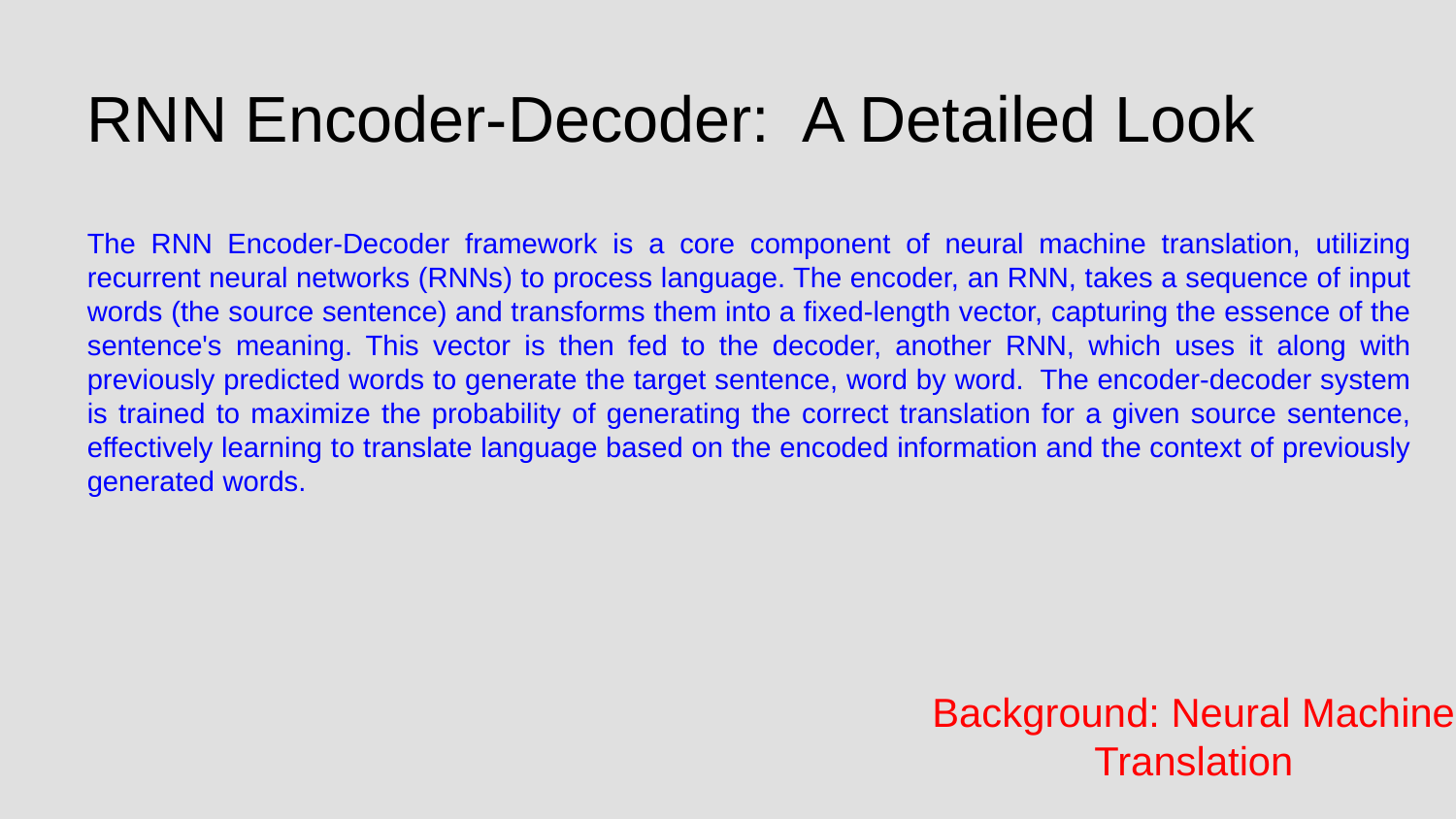

RNN Encoder-Decoder:  A Detailed Look
The RNN Encoder-Decoder framework is a core component of neural machine translation, utilizing recurrent neural networks (RNNs) to process language. The encoder, an RNN, takes a sequence of input words (the source sentence) and transforms them into a fixed-length vector, capturing the essence of the sentence's meaning. This vector is then fed to the decoder, another RNN, which uses it along with previously predicted words to generate the target sentence, word by word.  The encoder-decoder system is trained to maximize the probability of generating the correct translation for a given source sentence, effectively learning to translate language based on the encoded information and the context of previously generated words.
Background: Neural Machine Translation